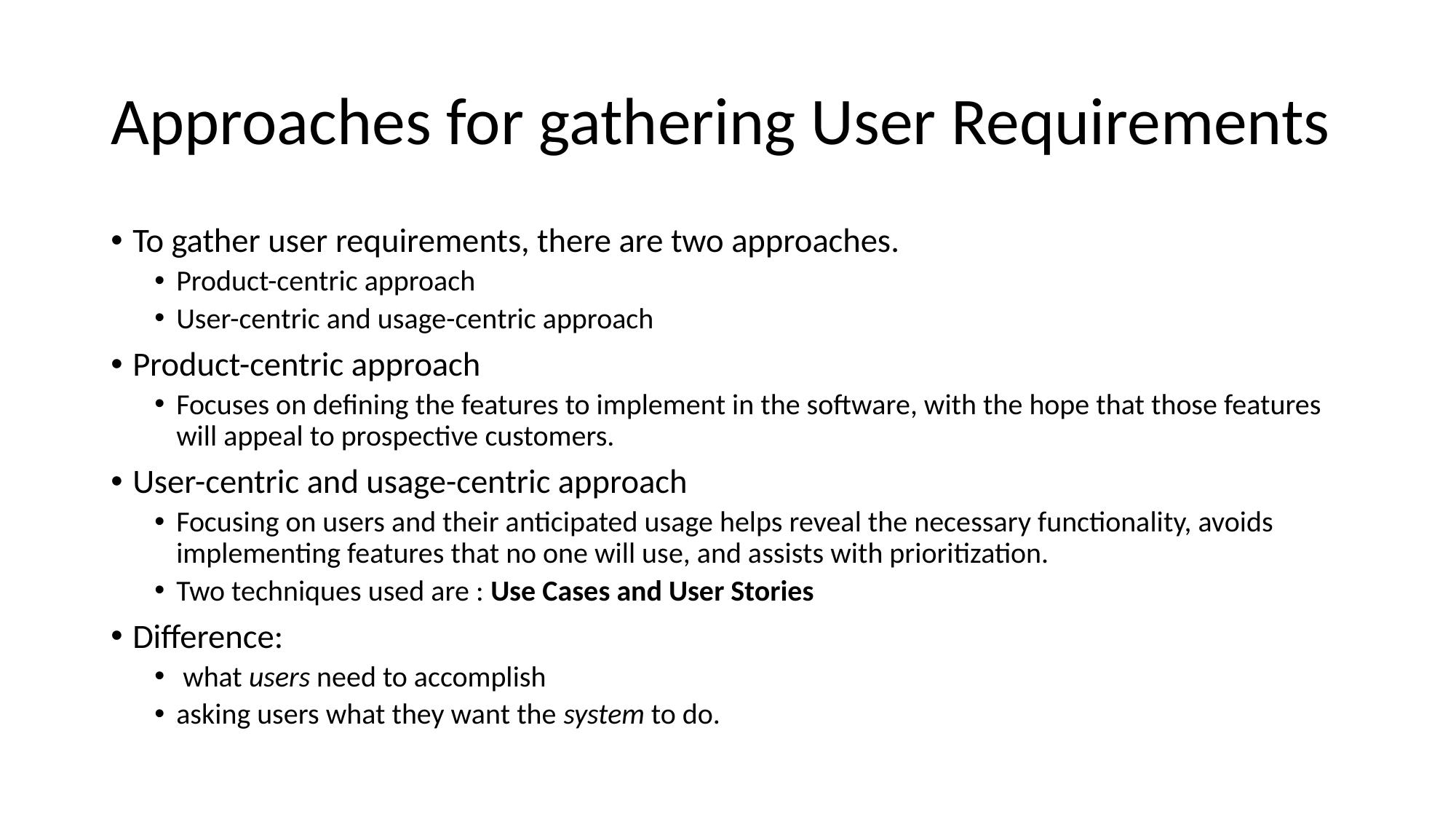

Approaches for gathering User Requirements
To gather user requirements, there are two approaches.
Product-centric approach
User-centric and usage-centric approach
Product-centric approach
Focuses on defining the features to implement in the software, with the hope that those features will appeal to prospective customers.
User-centric and usage-centric approach
Focusing on users and their anticipated usage helps reveal the necessary functionality, avoids implementing features that no one will use, and assists with prioritization.
Two techniques used are : Use Cases and User Stories
Difference:
 what users need to accomplish
asking users what they want the system to do.